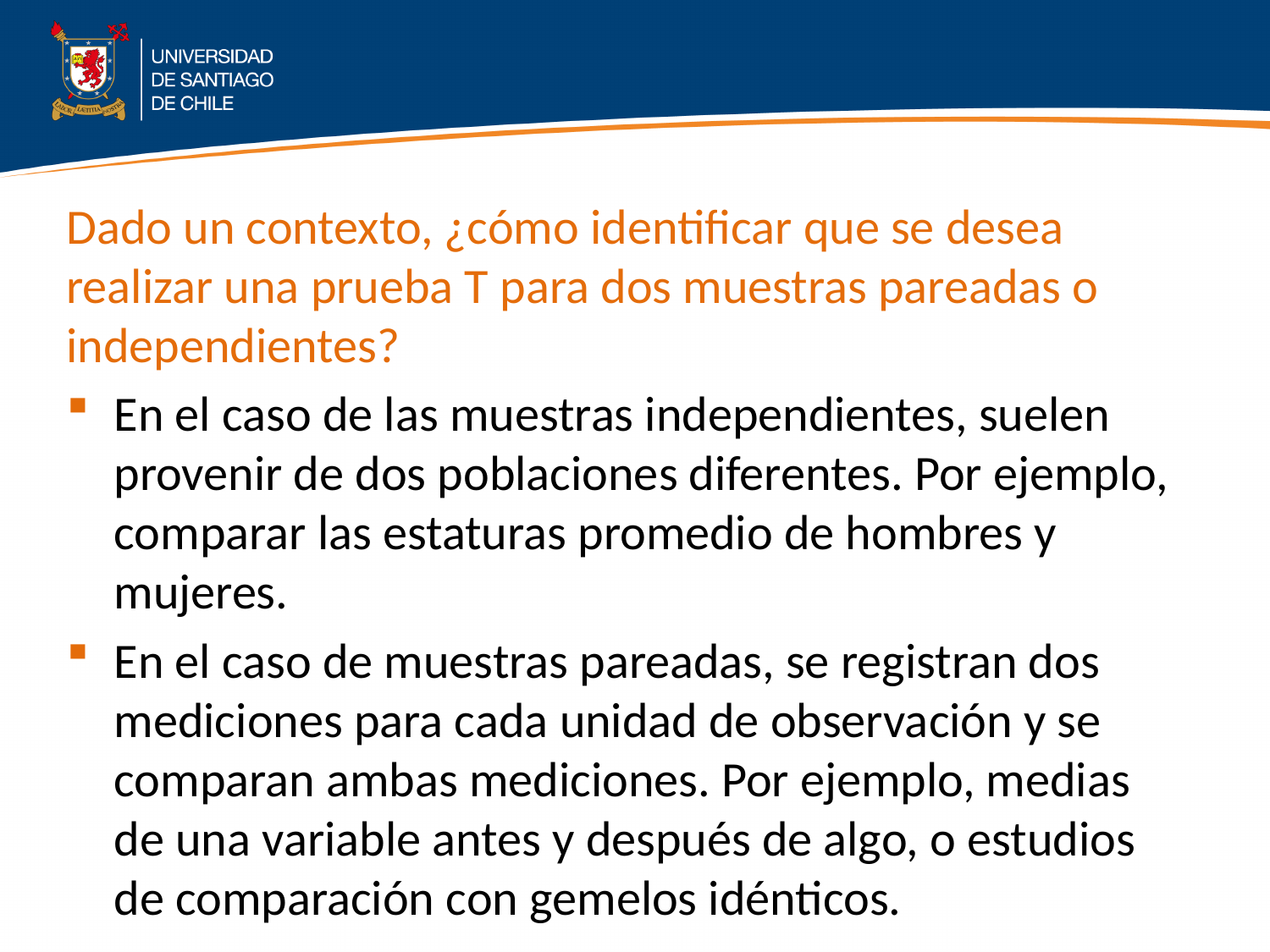

Dado un contexto, ¿cómo identificar que se desea realizar una prueba T para dos muestras pareadas o independientes?
En el caso de las muestras independientes, suelen provenir de dos poblaciones diferentes. Por ejemplo, comparar las estaturas promedio de hombres y mujeres.
En el caso de muestras pareadas, se registran dos mediciones para cada unidad de observación y se comparan ambas mediciones. Por ejemplo, medias de una variable antes y después de algo, o estudios de comparación con gemelos idénticos.